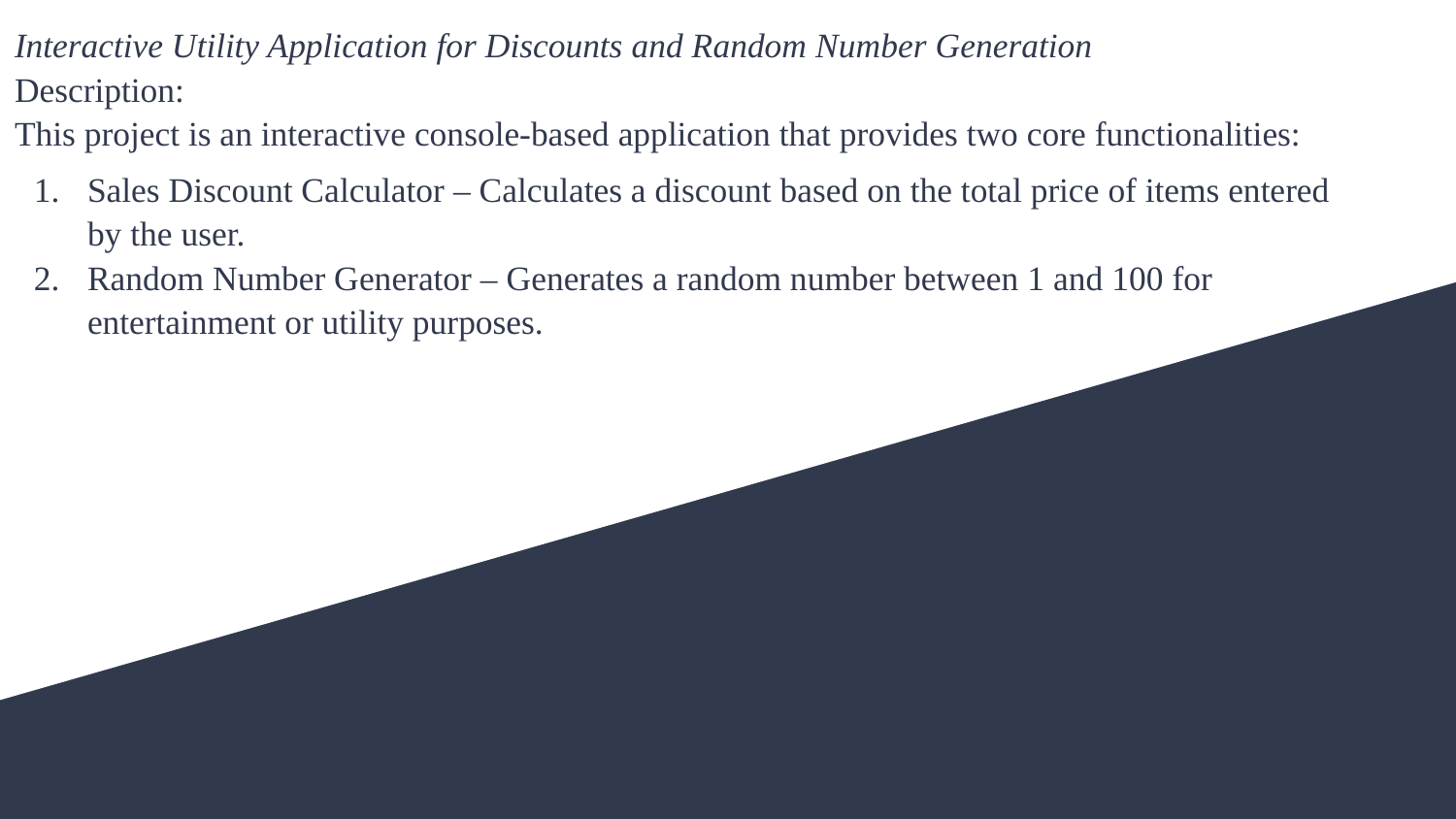

Interactive Utility Application for Discounts and Random Number Generation
Description:
This project is an interactive console-based application that provides two core functionalities:
Sales Discount Calculator – Calculates a discount based on the total price of items entered by the user.
Random Number Generator – Generates a random number between 1 and 100 for entertainment or utility purposes.